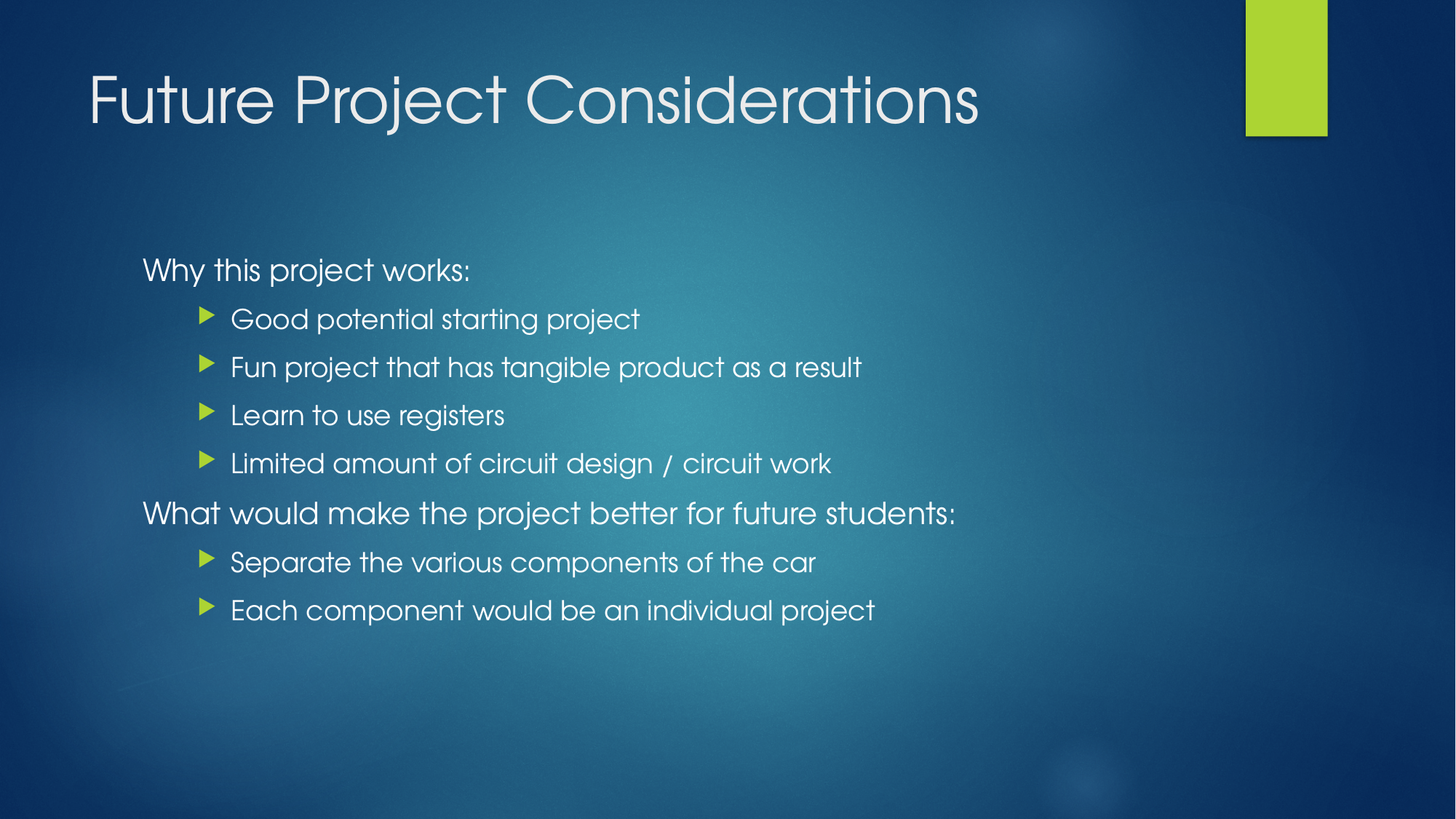

# Future Project Considerations
Why this project works:
Good potential starting project
Fun project that has tangible product as a result
Learn to use registers
Limited amount of circuit design / circuit work
What would make the project better for future students:
Separate the various components of the car
Each component would be an individual project